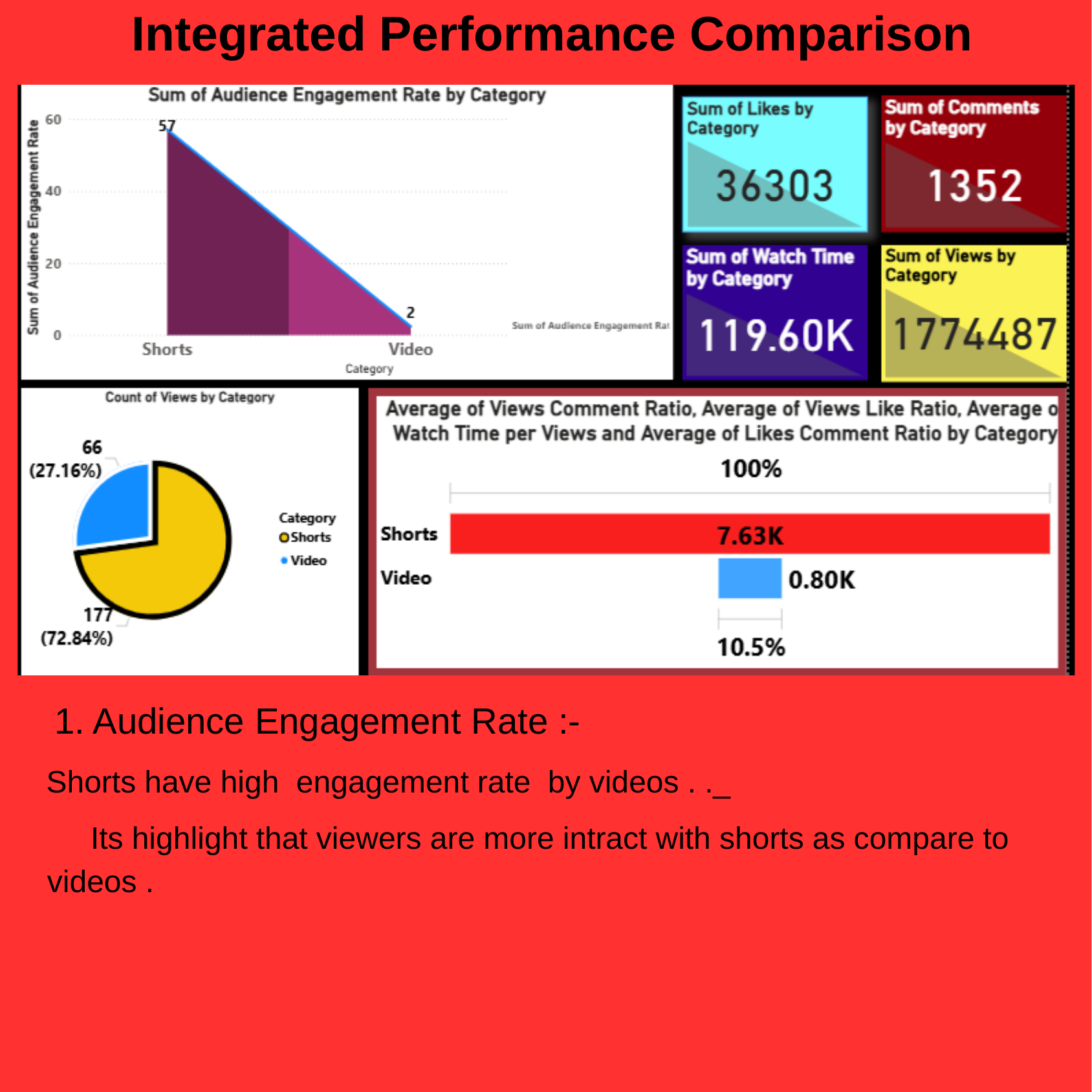

Integrated Performance Comparison

1. Audience Engagement Rate :-
Shorts have high  engagement rate  by videos . ._
Its highlight that viewers are more intract with shorts as compare to videos .